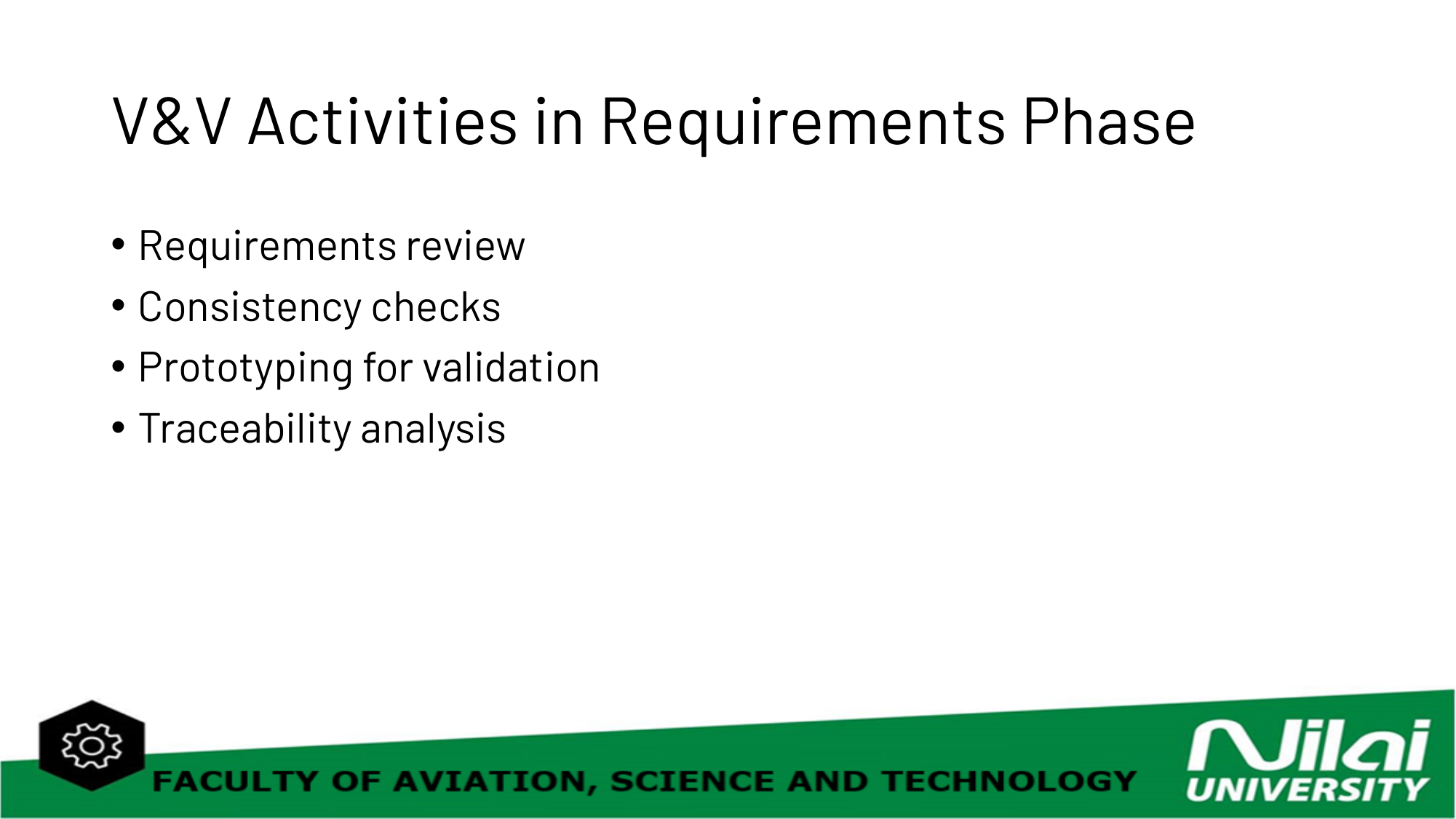

# V&V Activities in Requirements Phase
Requirements review
Consistency checks
Prototyping for validation
Traceability analysis